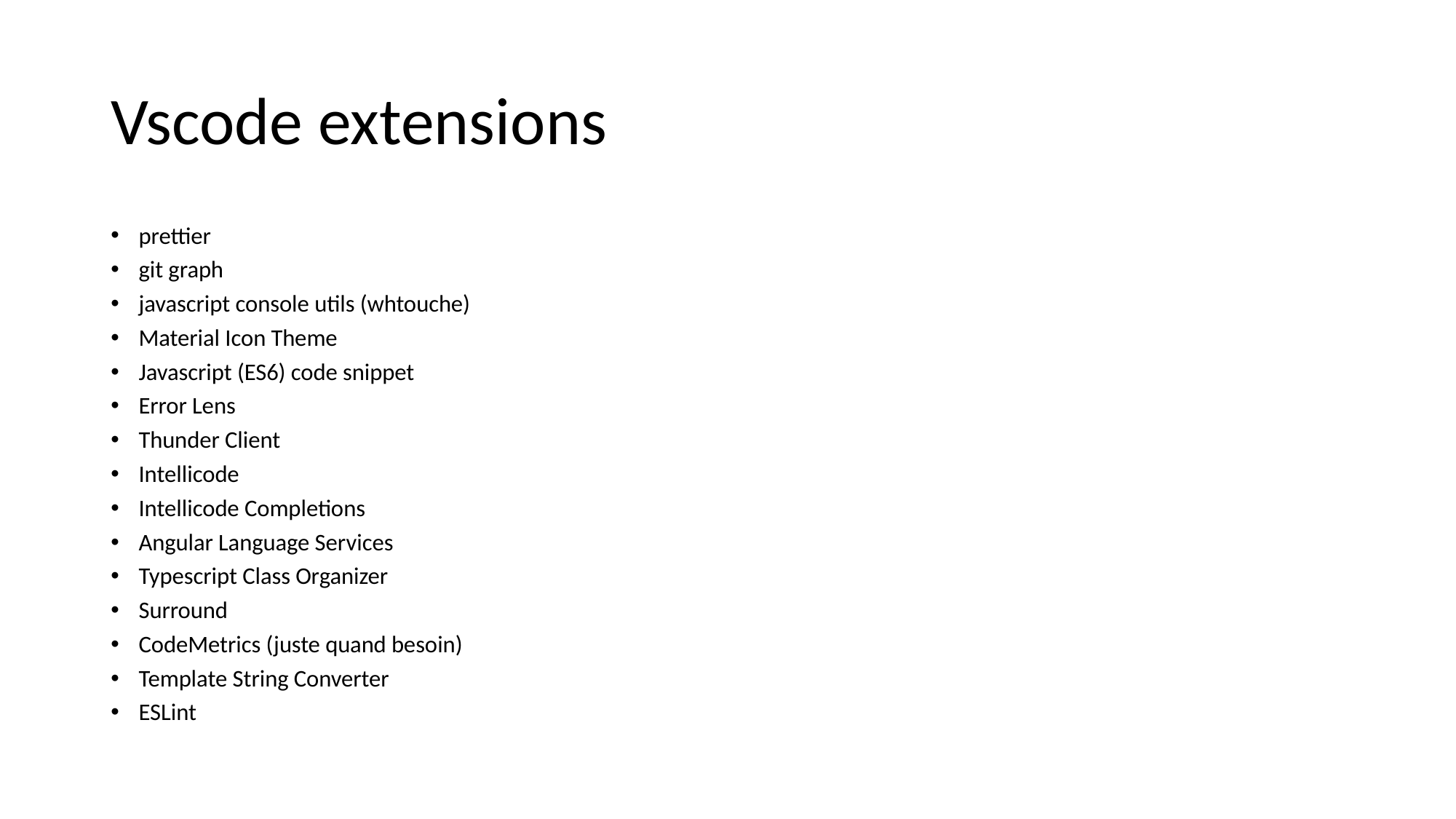

# Vscode extensions
prettier
git graph
javascript console utils (whtouche)
Material Icon Theme
Javascript (ES6) code snippet
Error Lens
Thunder Client
Intellicode
Intellicode Completions
Angular Language Services
Typescript Class Organizer
Surround
CodeMetrics (juste quand besoin)
Template String Converter
ESLint